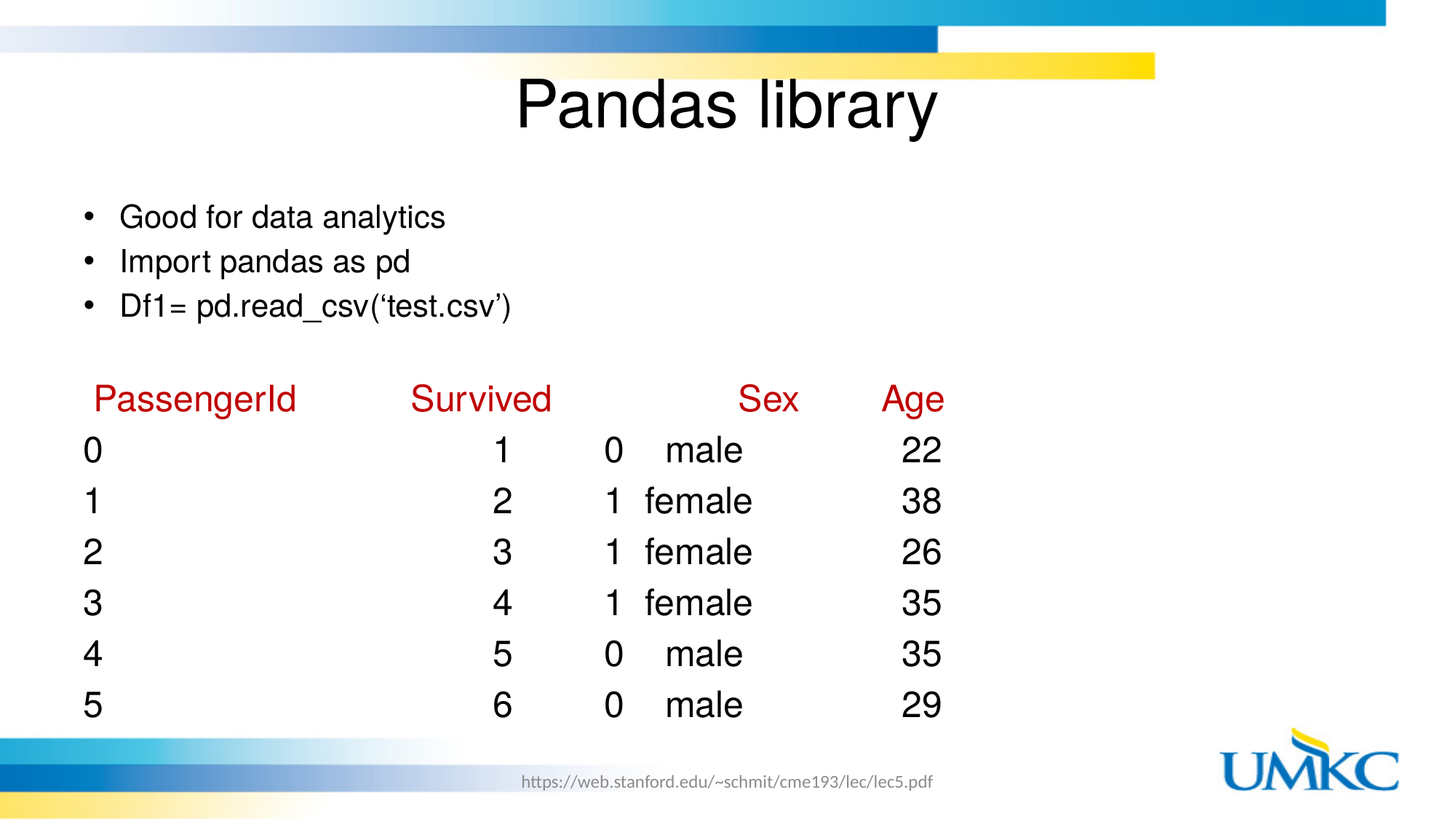

# Pandas library
Good for data analytics
Import pandas as pd
Df1= pd.read_csv(‘test.csv’)

 PassengerId  		Survived     		Sex        Age
0              				1         0    male  		22
1              				2         1  female  		38
2             				3         1  female  		26
3              				4         1  female  		35
4              				5         0    male  		35
5              				6         0    male  		29
https://web.stanford.edu/~schmit/cme193/lec/lec5.pdf